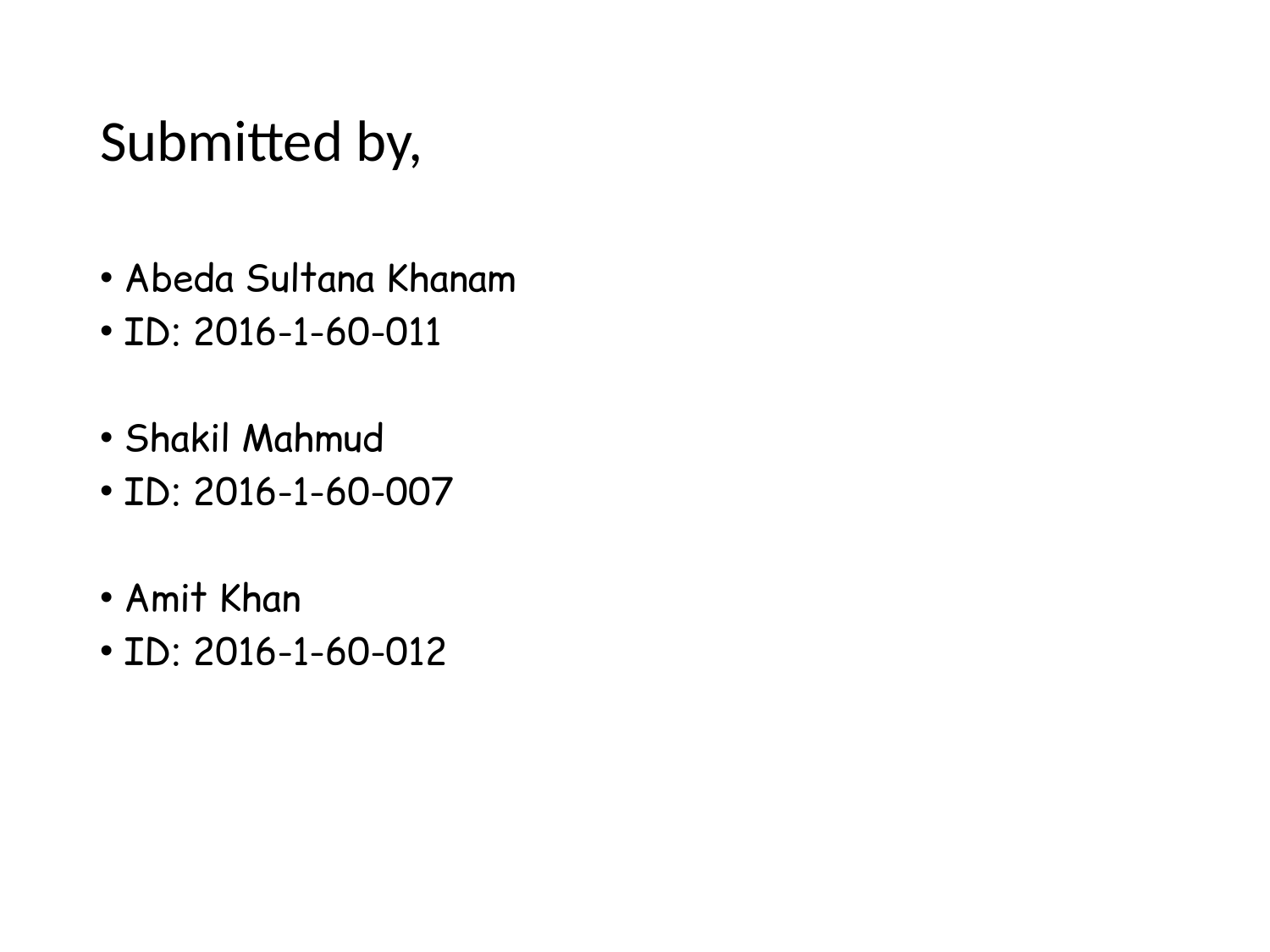

# Submitted by,
Abeda Sultana Khanam
ID: 2016-1-60-011

Shakil Mahmud
ID: 2016-1-60-007

Amit Khan
ID: 2016-1-60-012